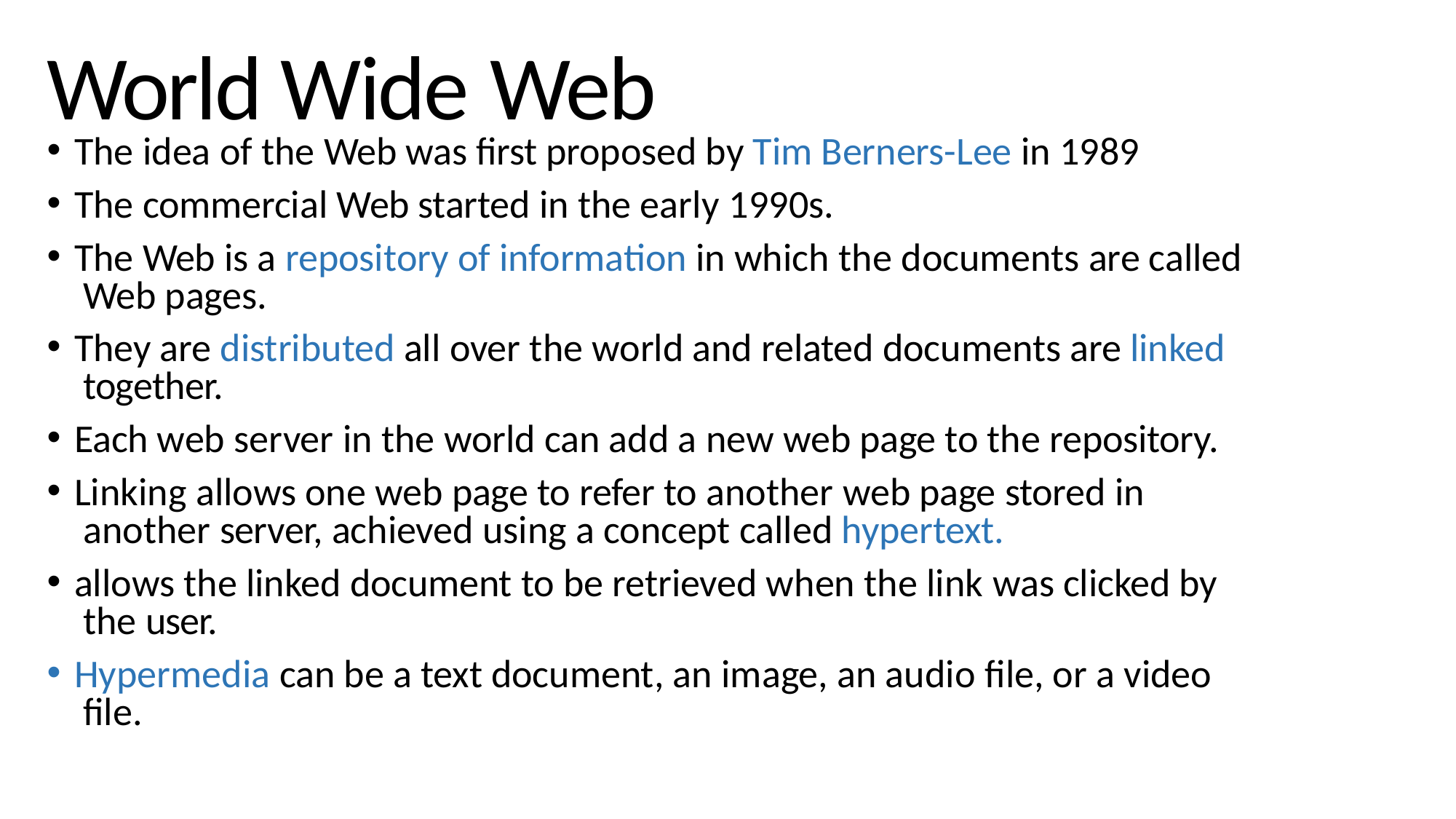

# World Wide Web
The idea of the Web was first proposed by Tim Berners-Lee in 1989
The commercial Web started in the early 1990s.
The Web is a repository of information in which the documents are called  Web pages.
They are distributed all over the world and related documents are linked  together.
Each web server in the world can add a new web page to the repository.
Linking allows one web page to refer to another web page stored in  another server, achieved using a concept called hypertext.
allows the linked document to be retrieved when the link was clicked by  the user.
Hypermedia can be a text document, an image, an audio file, or a video  file.